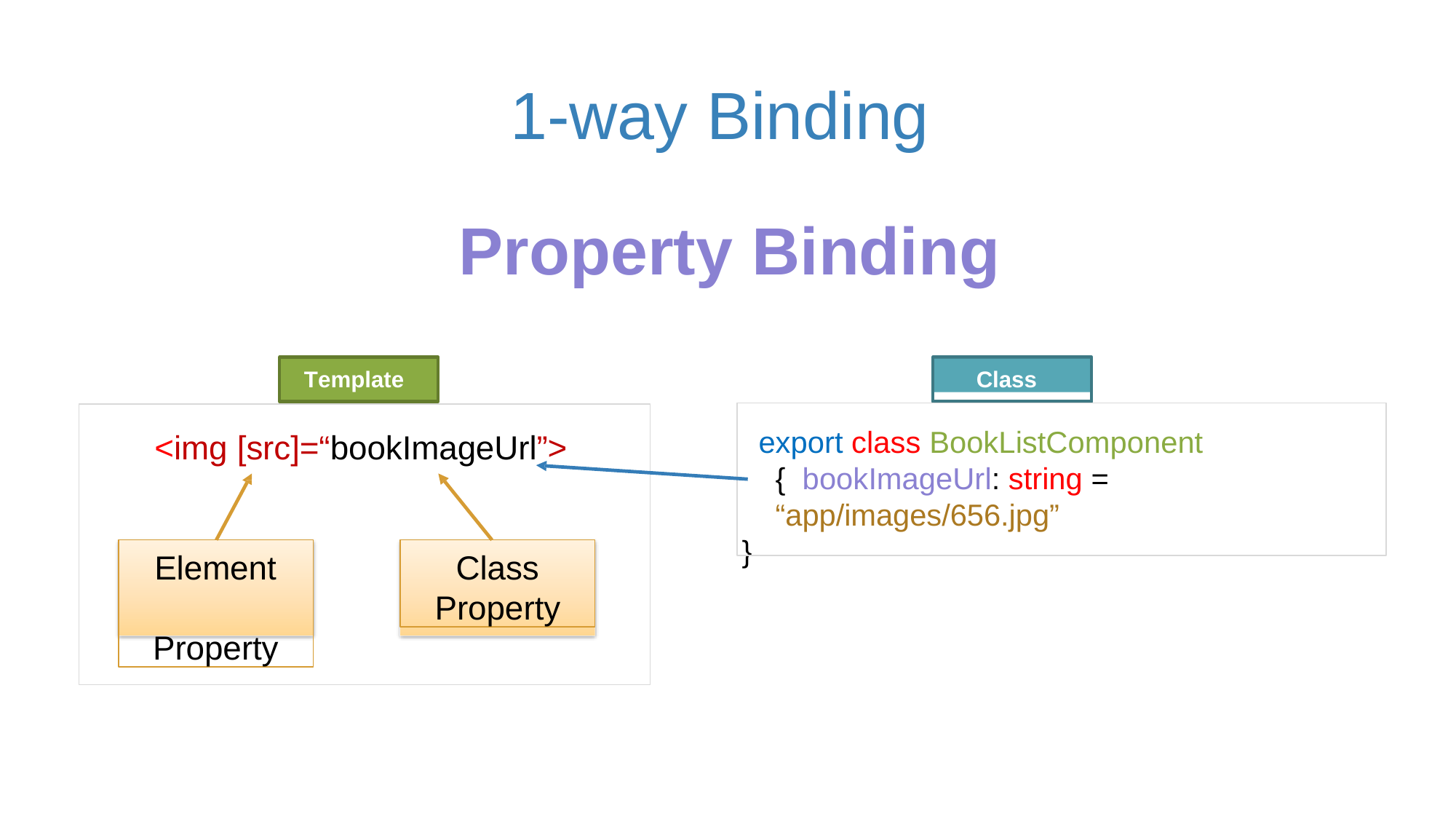

# 1-way Binding
Property Binding

Class
Template

export class BookListComponent {  bookImageUrl: string = “app/images/656.jpg”
}
<img [src]=“bookImageUrl”>

Element  Property

Class  Property